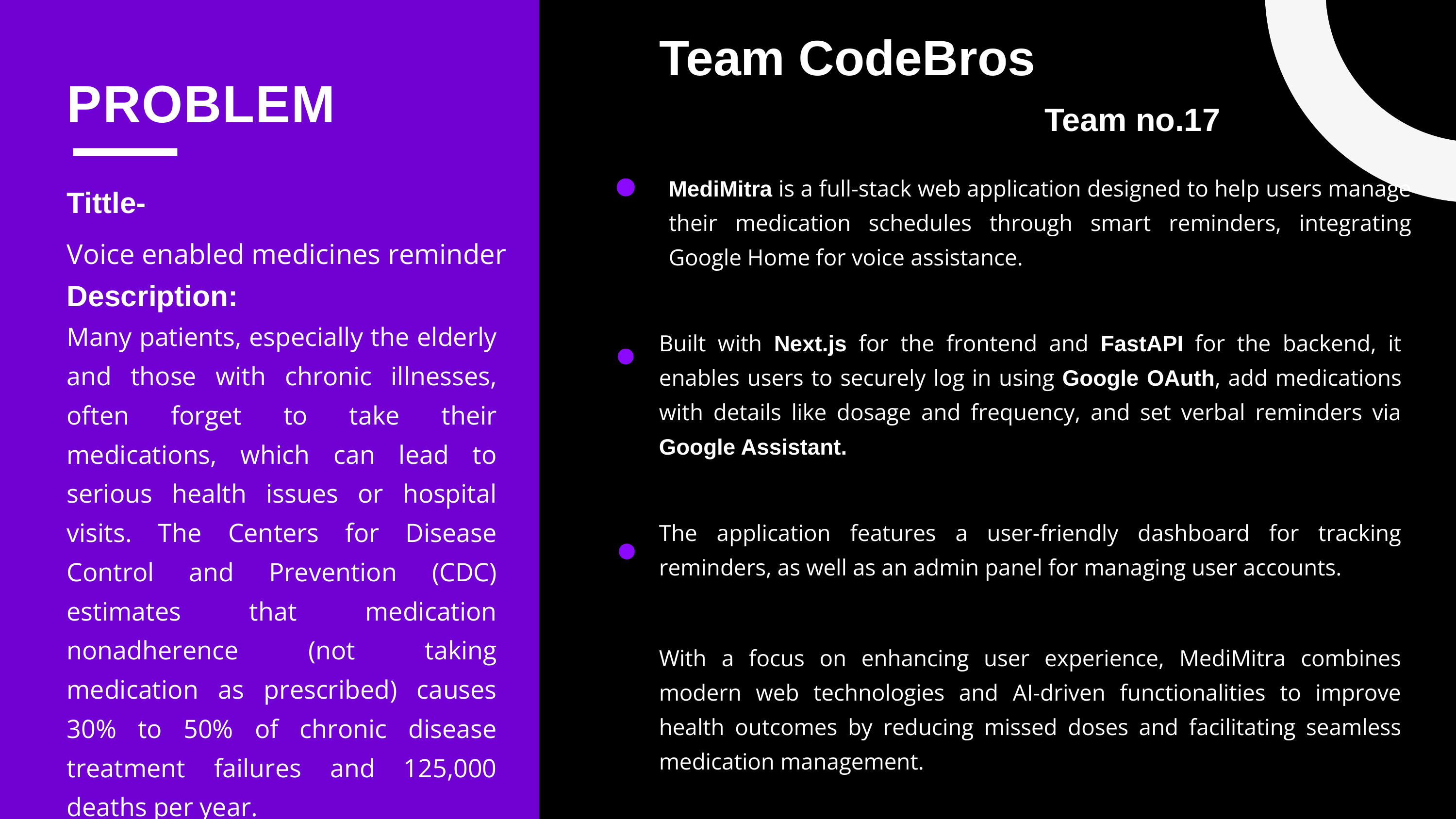

Team CodeBros
PROBLEM
Team no.17

MediMitra is a full-stack web application designed to help users manage their medication schedules through smart reminders, integrating Google Home for voice assistance.
Tittle-

Voice enabled medicines reminder
Description:
Many patients, especially the elderly and those with chronic illnesses, often forget to take their medications, which can lead to serious health issues or hospital visits. The Centers for Disease Control and Prevention (CDC) estimates that medication nonadherence (not taking medication as prescribed) causes 30% to 50% of chronic disease treatment failures and 125,000 deaths per year.
Built with Next.js for the frontend and FastAPI for the backend, it enables users to securely log in using Google OAuth, add medications with details like dosage and frequency, and set verbal reminders via Google Assistant.

The application features a user-friendly dashboard for tracking reminders, as well as an admin panel for managing user accounts.

With a focus on enhancing user experience, MediMitra combines modern web technologies and AI-driven functionalities to improve health outcomes by reducing missed doses and facilitating seamless medication management.